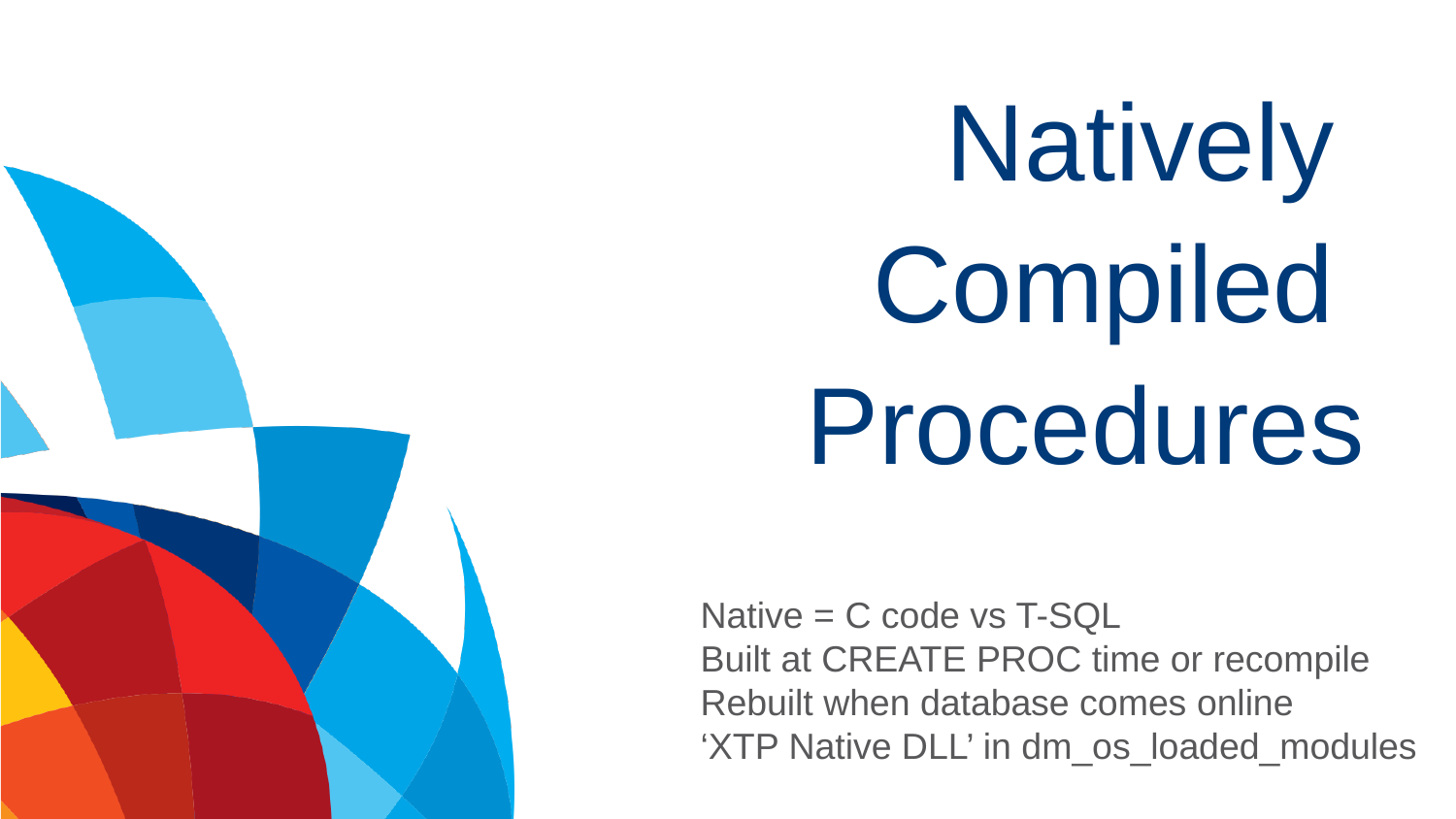

# Natively Compiled Procedures
Native = C code vs T-SQL
Built at CREATE PROC time or recompile
Rebuilt when database comes online
‘XTP Native DLL’ in dm_os_loaded_modules